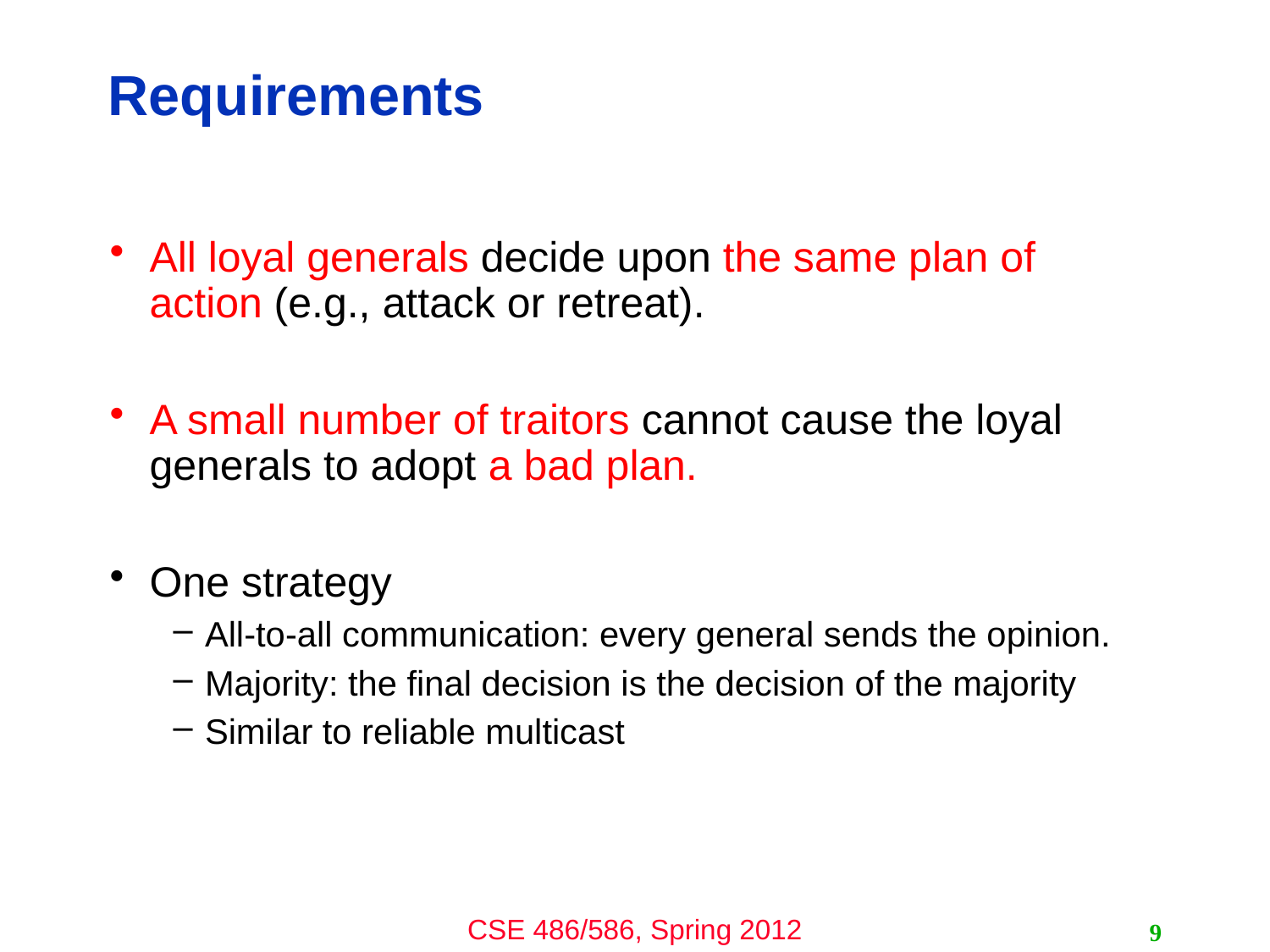

# Requirements

All loyal generals decide upon the same plan of action (e.g., attack or retreat).

A small number of traitors cannot cause the loyal generals to adopt a bad plan.

One strategy
All-to-all communication: every general sends the opinion.
Majority: the final decision is the decision of the majority
Similar to reliable multicast
9